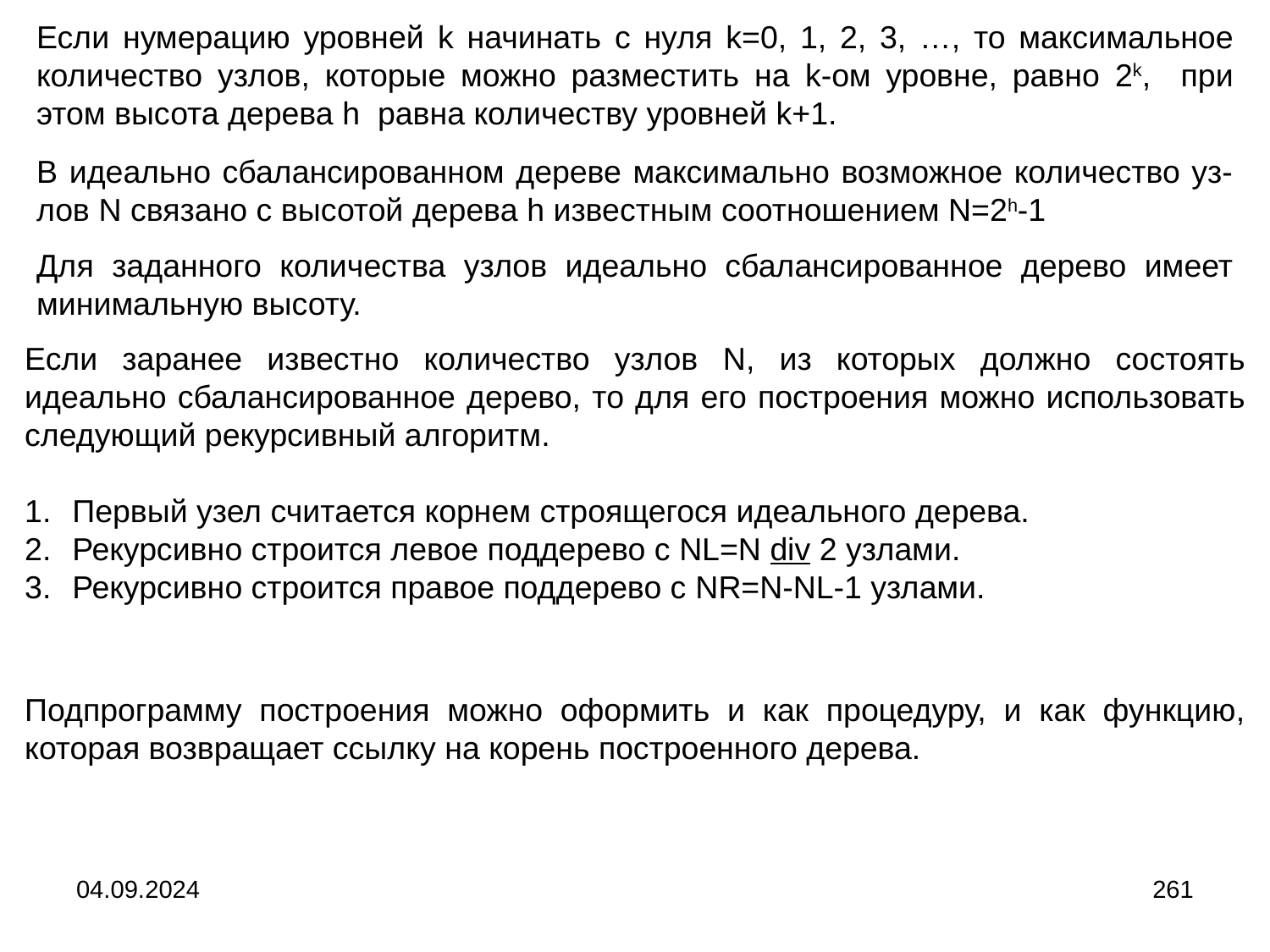

Если нумерацию уровней k начинать с нуля k=0, 1, 2, 3, …, то максимальное количество узлов, которые можно разместить на k-ом уровне, равно 2k,  при этом высота дерева h  равна количеству уровней k+1.
В идеально сбалансированном дереве максимально возможное количество уз-лов N связано с высотой дерева h известным соотношением N=2h-1
Для заданного количества узлов идеально сбалансированное дерево имеет минимальную высоту.
Если заранее известно количество узлов N, из которых должно состоять идеально сбалансированное дерево, то для его построения можно использовать следующий рекурсивный алгоритм.
Первый узел считается корнем строящегося идеального дерева.
Рекурсивно строится левое поддерево с NL=N div 2 узлами.
Рекурсивно строится правое поддерево с NR=N-NL-1 узлами.
Подпрограмму построения можно оформить и как процедуру, и как функцию, которая возвращает ссылку на корень построенного дерева.
04.09.2024
261